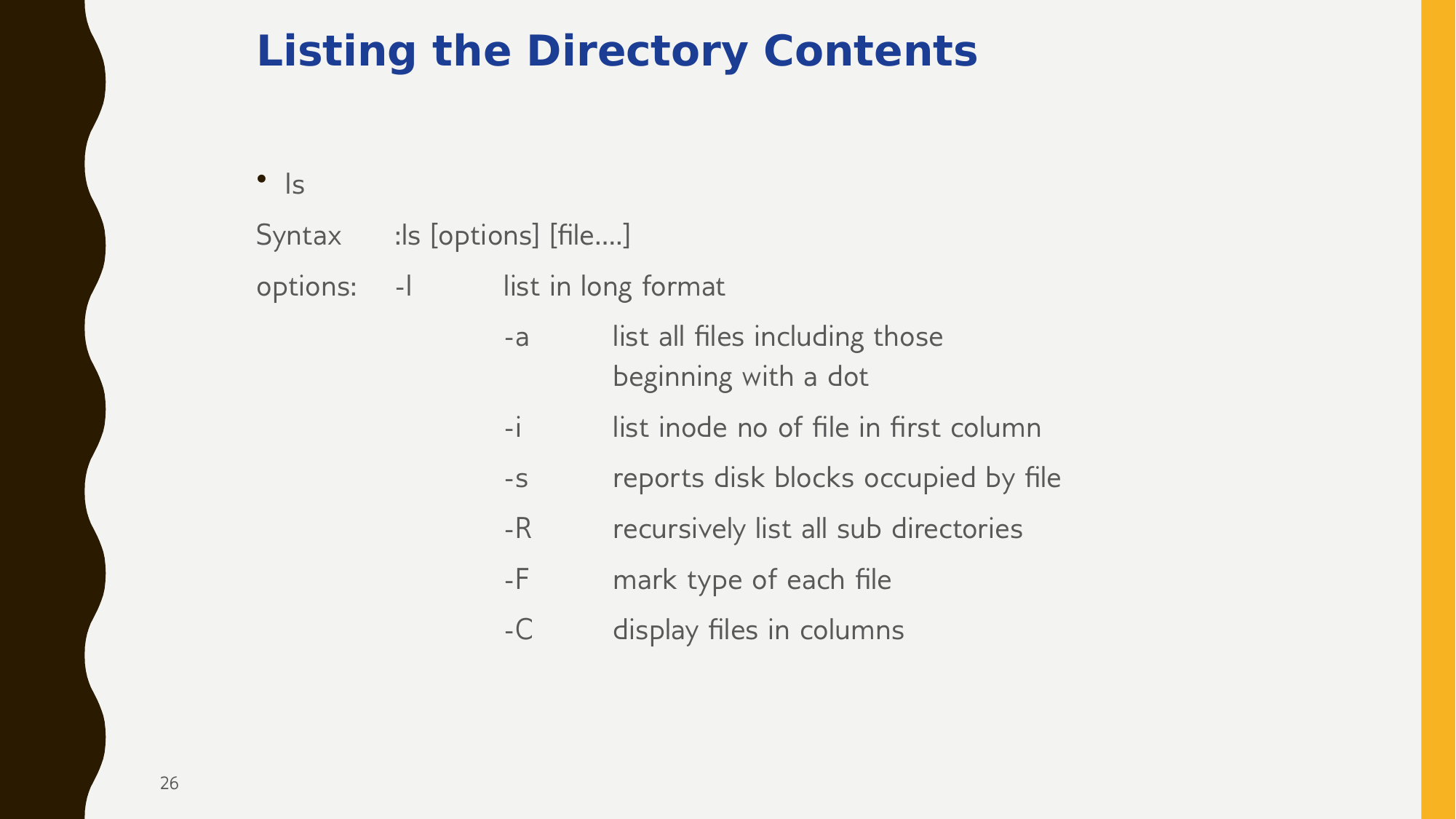

Listing the Directory Contents
ls
Syntax	:ls [options] [file….]
options:	-l	list in long format
			-a	list all files including those 				            beginning with a dot
			-i	list inode no of file in first column
			-s	reports disk blocks occupied by file
			-R	recursively list all sub directories
			-F	mark type of each file
			-C	display files in columns

26